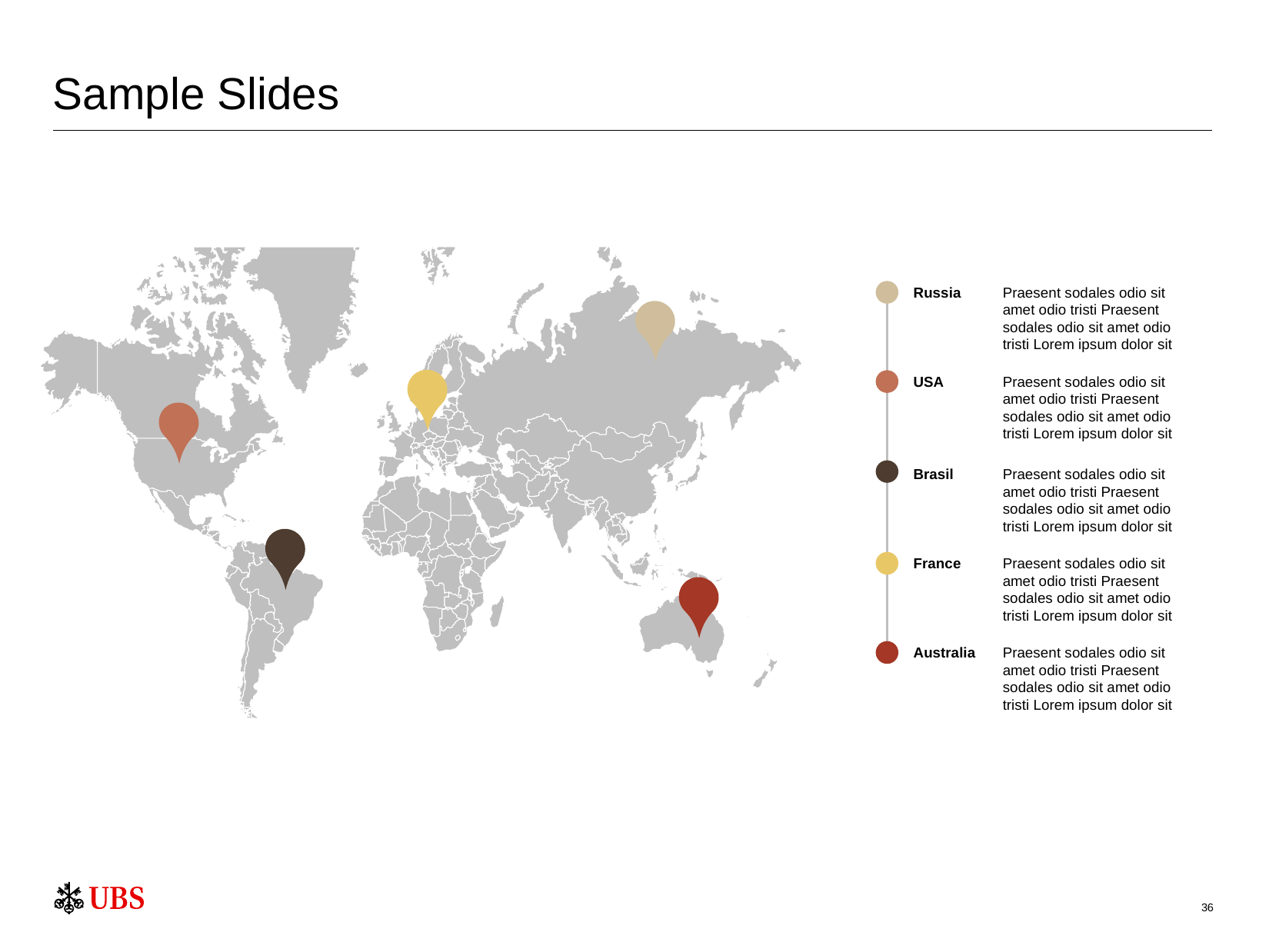

# Sample Slides

Russia
Praesent sodales odio sit amet odio tristi Praesent sodales odio sit amet odio tristi Lorem ipsum dolor sit

USA
Praesent sodales odio sit amet odio tristi Praesent sodales odio sit amet odio tristi Lorem ipsum dolor sit

Brasil
Praesent sodales odio sit amet odio tristi Praesent sodales odio sit amet odio tristi Lorem ipsum dolor sit

France
Praesent sodales odio sit amet odio tristi Praesent sodales odio sit amet odio tristi Lorem ipsum dolor sit

Australia
Praesent sodales odio sit amet odio tristi Praesent sodales odio sit amet odio tristi Lorem ipsum dolor sit